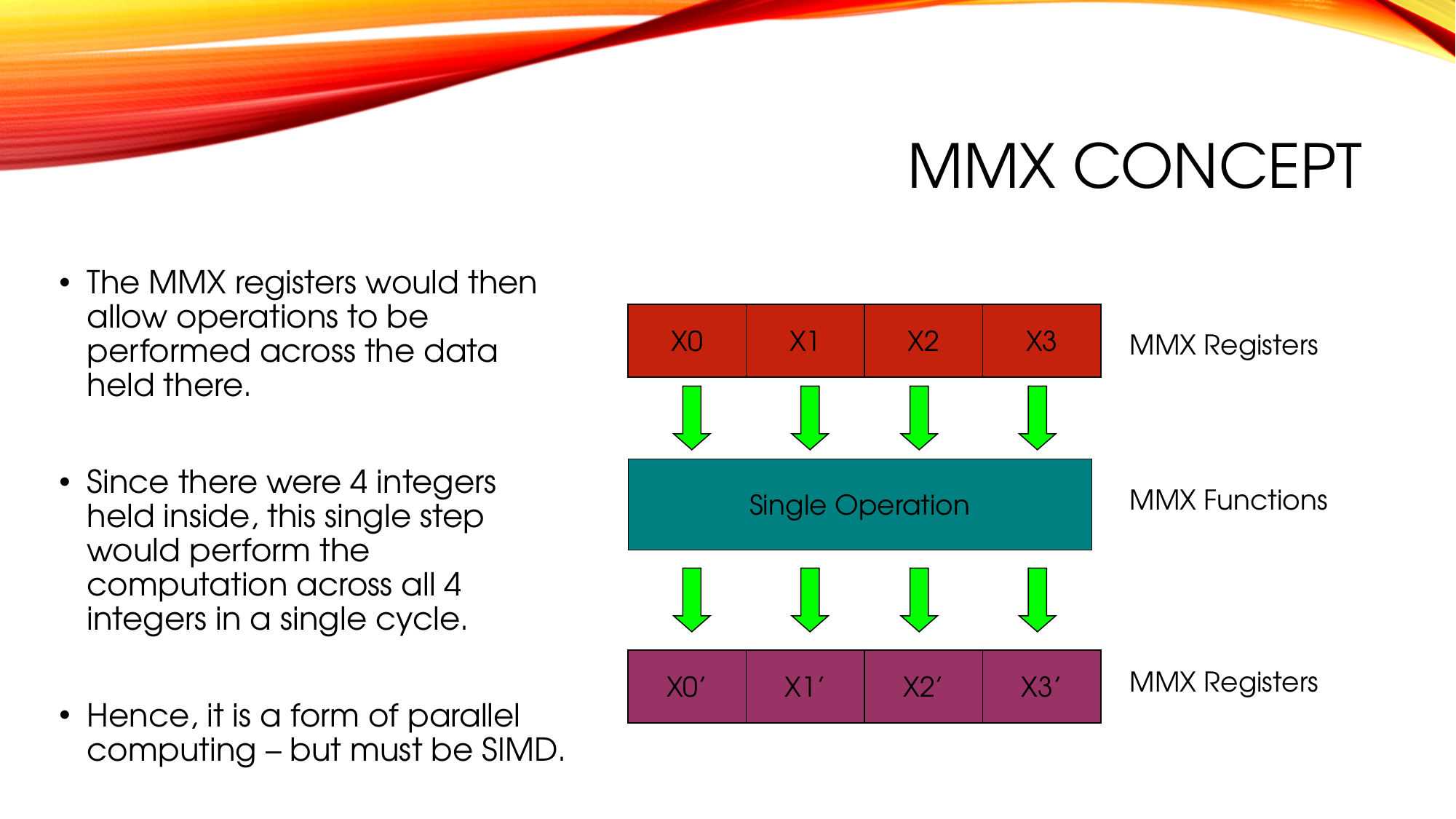

# MMX Concept
The MMX registers would then allow operations to be performed across the data held there.

Since there were 4 integers held inside, this single step would perform the computation across all 4 integers in a single cycle.

Hence, it is a form of parallel computing – but must be SIMD.

X0
X1
X2
X3
MMX Registers

Single Operation
MMX Functions

X0’
X1’
X2’
X3’
MMX Registers